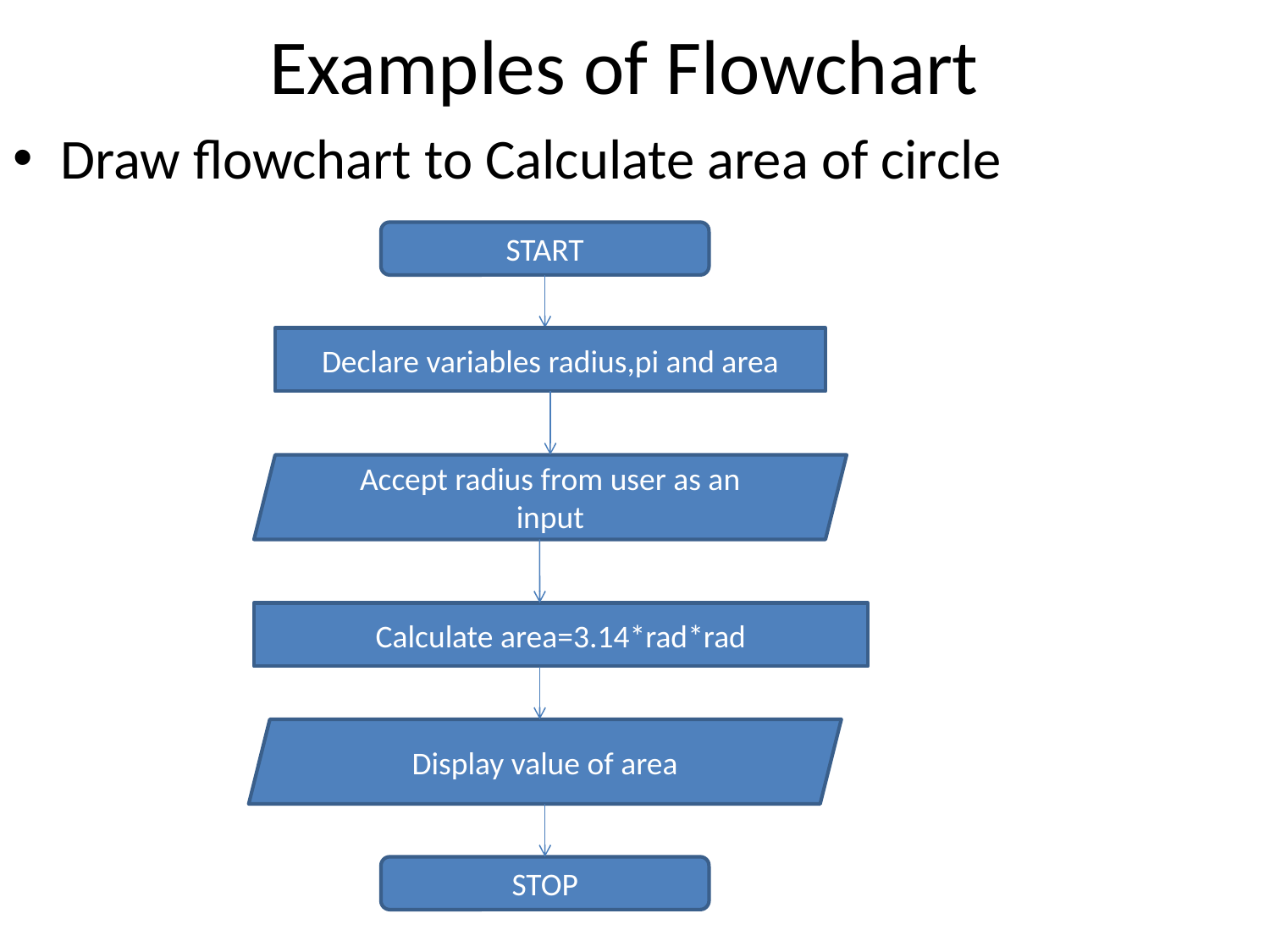

# Examples of Flowchart
Draw flowchart to Calculate area of circle

START
Declare variables radius,pi and area
Accept radius from user as an input
Calculate area=3.14*rad*rad
Display value of area
STOP